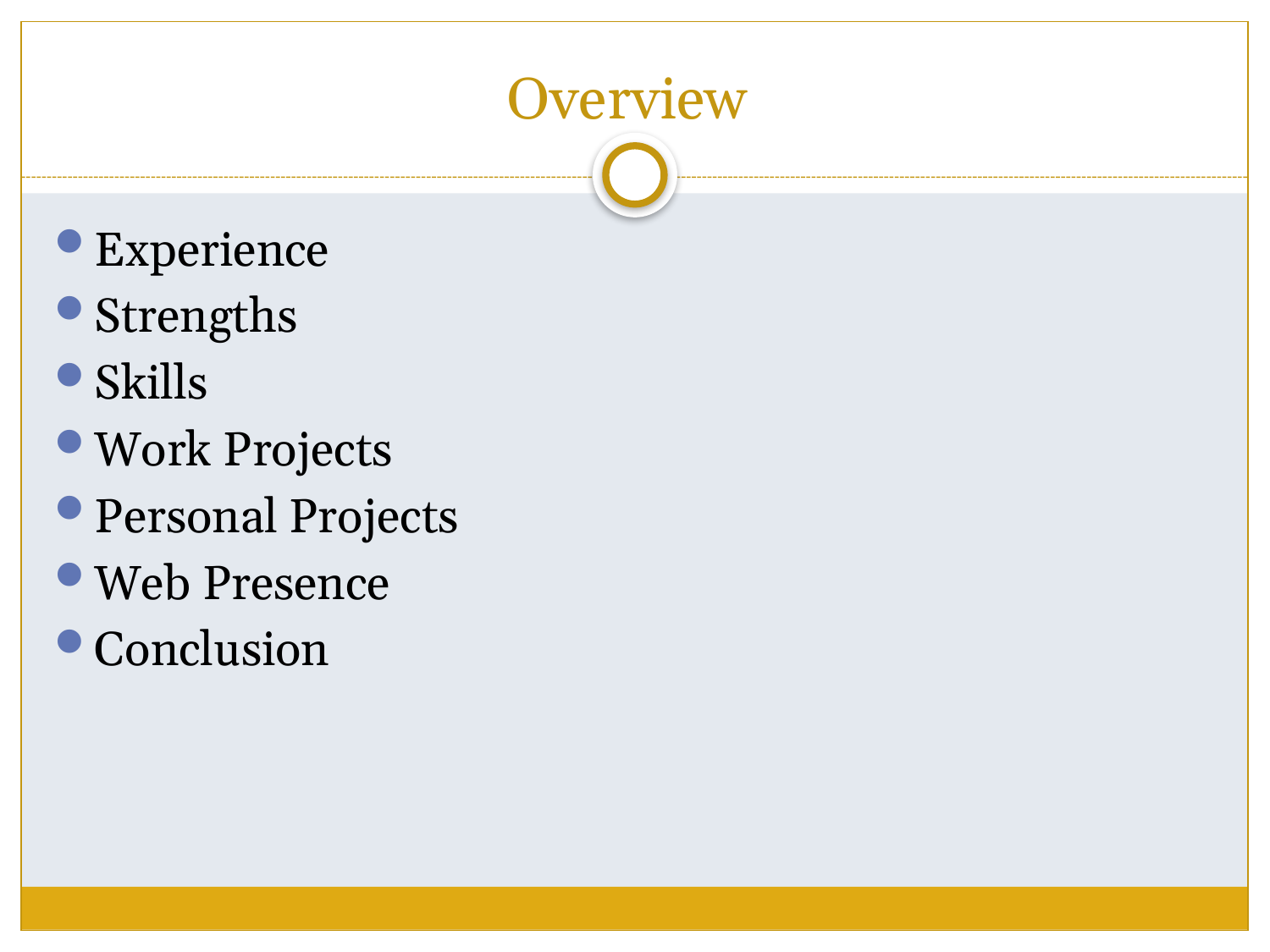

# Overview
Experience
Strengths
Skills
Work Projects
Personal Projects
Web Presence
Conclusion